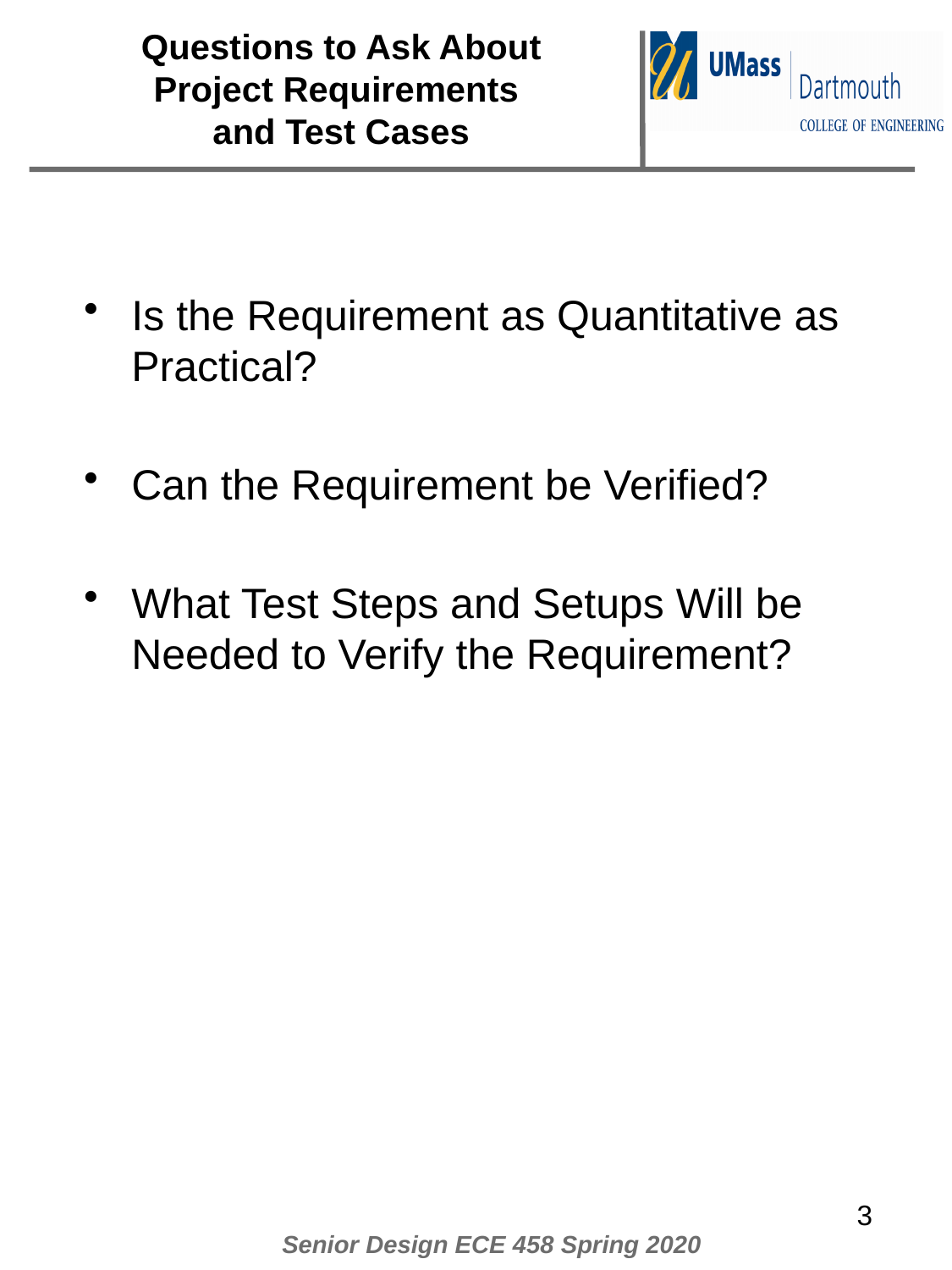

# Questions to Ask About Project Requirements and Test Cases
Is the Requirement as Quantitative as Practical?

Can the Requirement be Verified?

What Test Steps and Setups Will be Needed to Verify the Requirement?